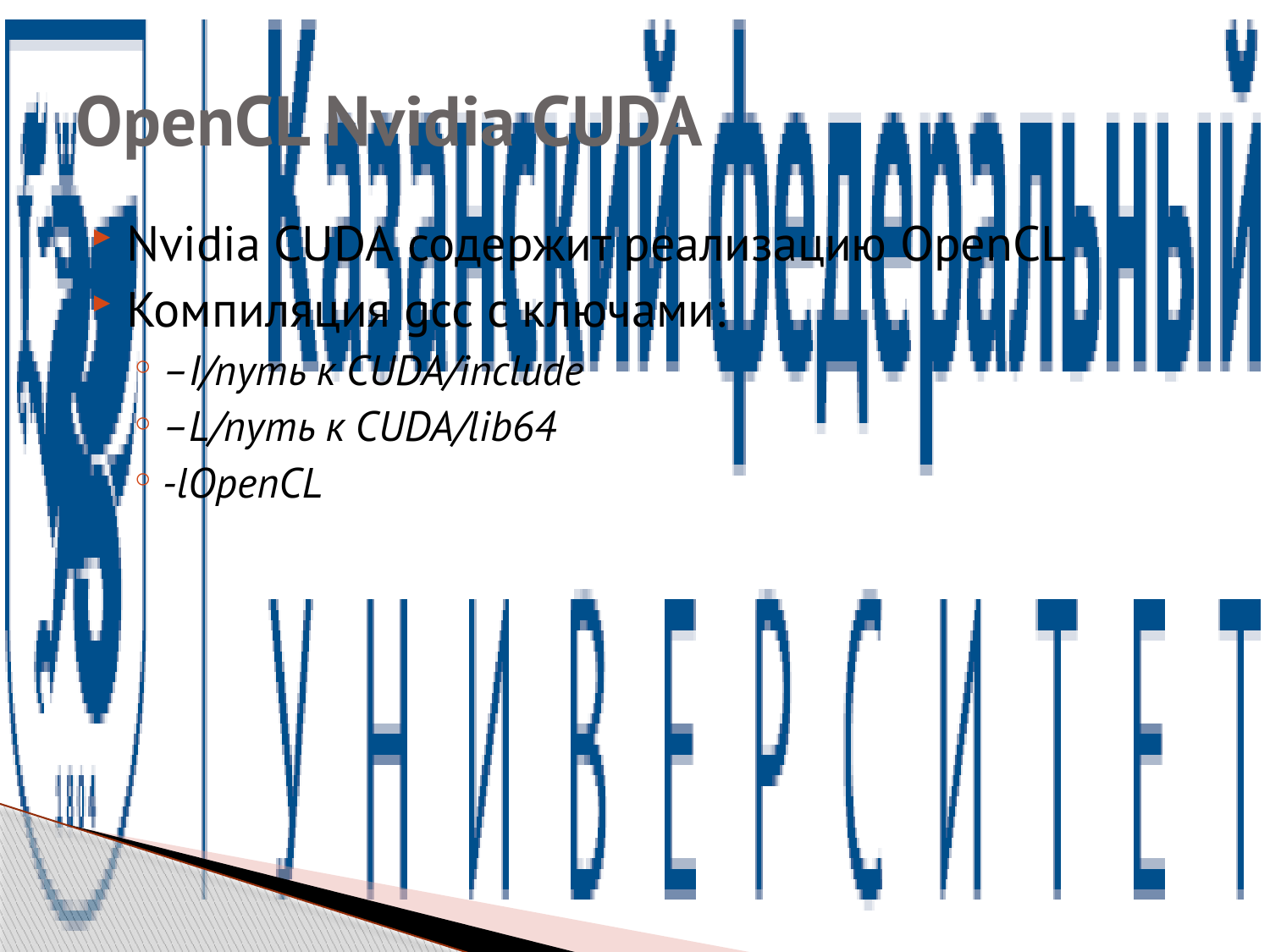

# OpenCL Nvidia CUDA
Nvidia CUDA содержит реализацию OpenCL
Компиляция gcc с ключами:
–I/путь к CUDA/include
–L/путь к CUDA/lib64
-lOpenCL